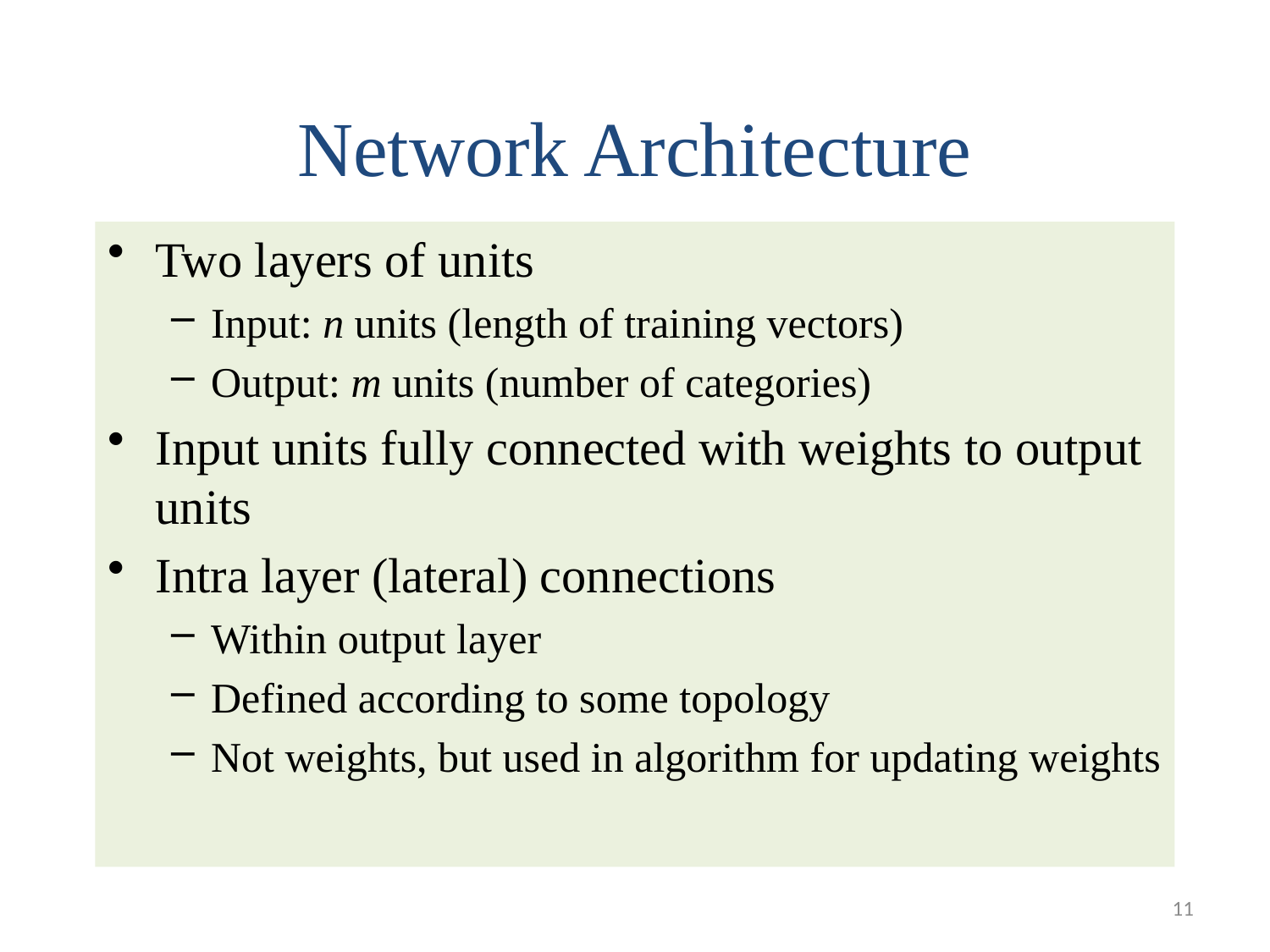

Network Architecture
Two layers of units
Input: n units (length of training vectors)
Output: m units (number of categories)
Input units fully connected with weights to output units
Intra layer (lateral) connections
Within output layer
Defined according to some topology
Not weights, but used in algorithm for updating weights
11